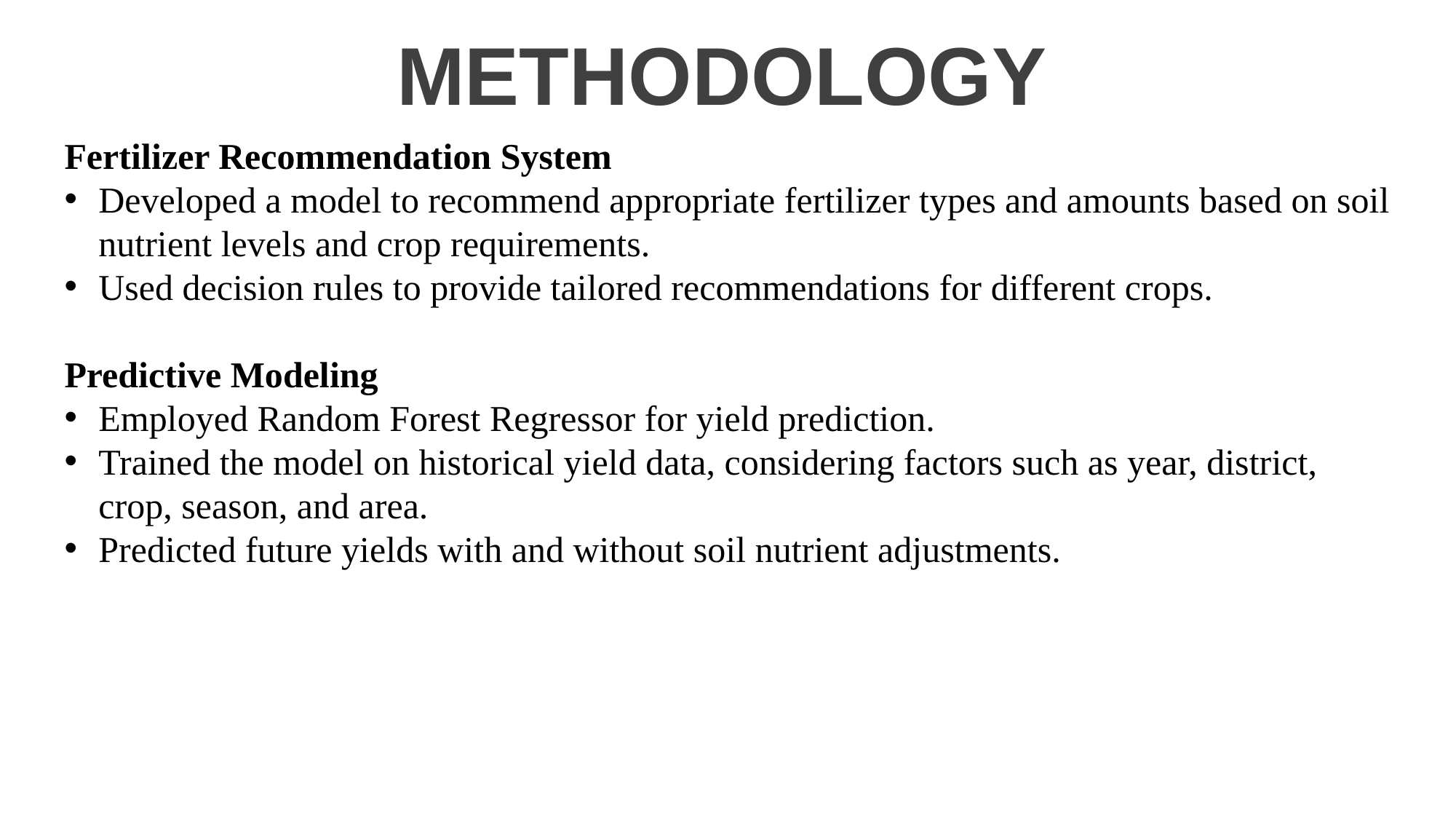

METHODOLOGY
Fertilizer Recommendation System
Developed a model to recommend appropriate fertilizer types and amounts based on soil nutrient levels and crop requirements.
Used decision rules to provide tailored recommendations for different crops.

Predictive Modeling
Employed Random Forest Regressor for yield prediction.
Trained the model on historical yield data, considering factors such as year, district, crop, season, and area.
Predicted future yields with and without soil nutrient adjustments.